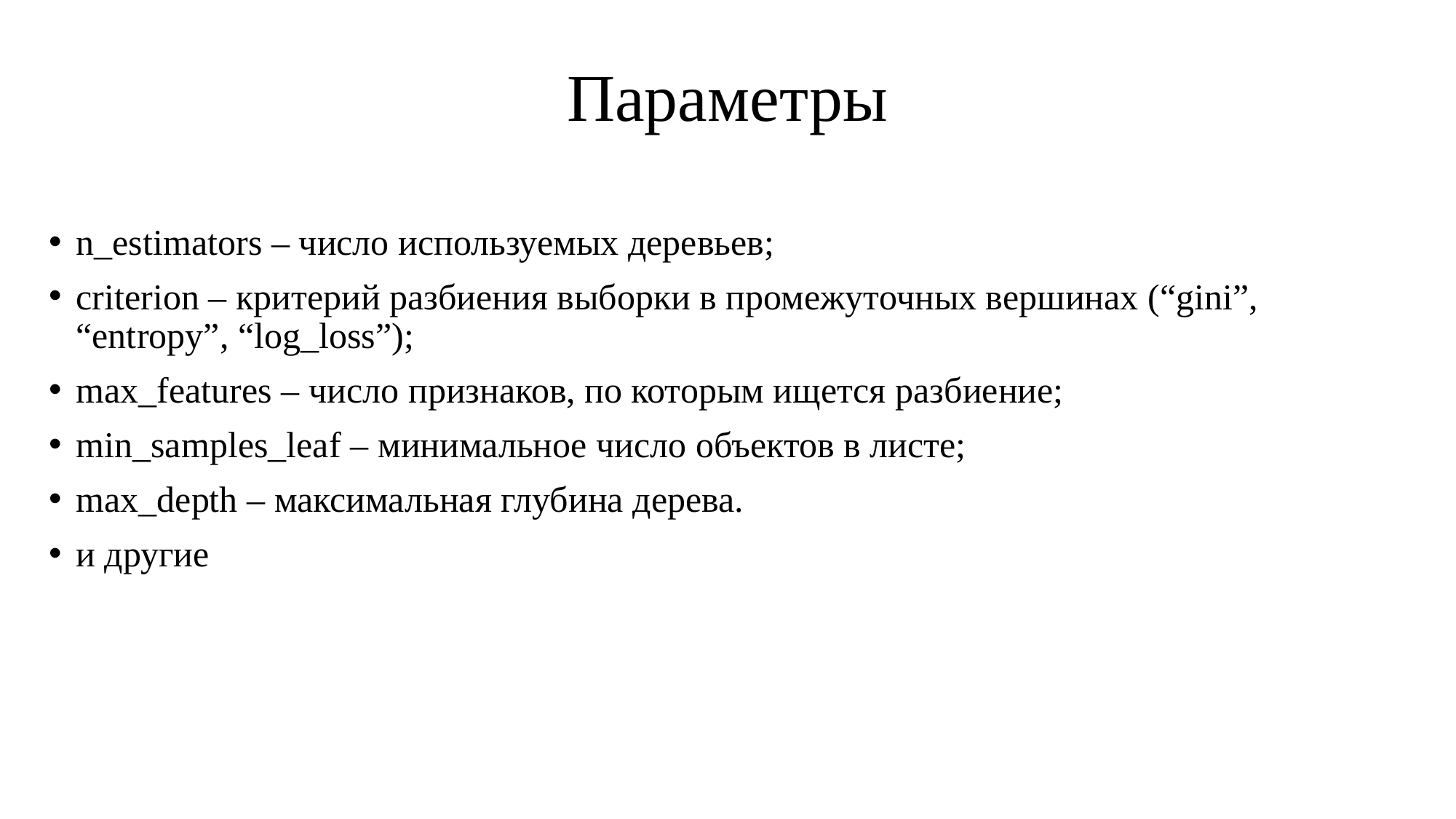

# Параметры
n_estimators – число используемых деревьев;
criterion – критерий разбиения выборки в промежуточных вершинах (“gini”, “entropy”, “log_loss”);
max_features – число признаков, по которым ищется разбиение;
min_samples_leaf – минимальное число объектов в листе;
max_depth – максимальная глубина дерева.
и другие